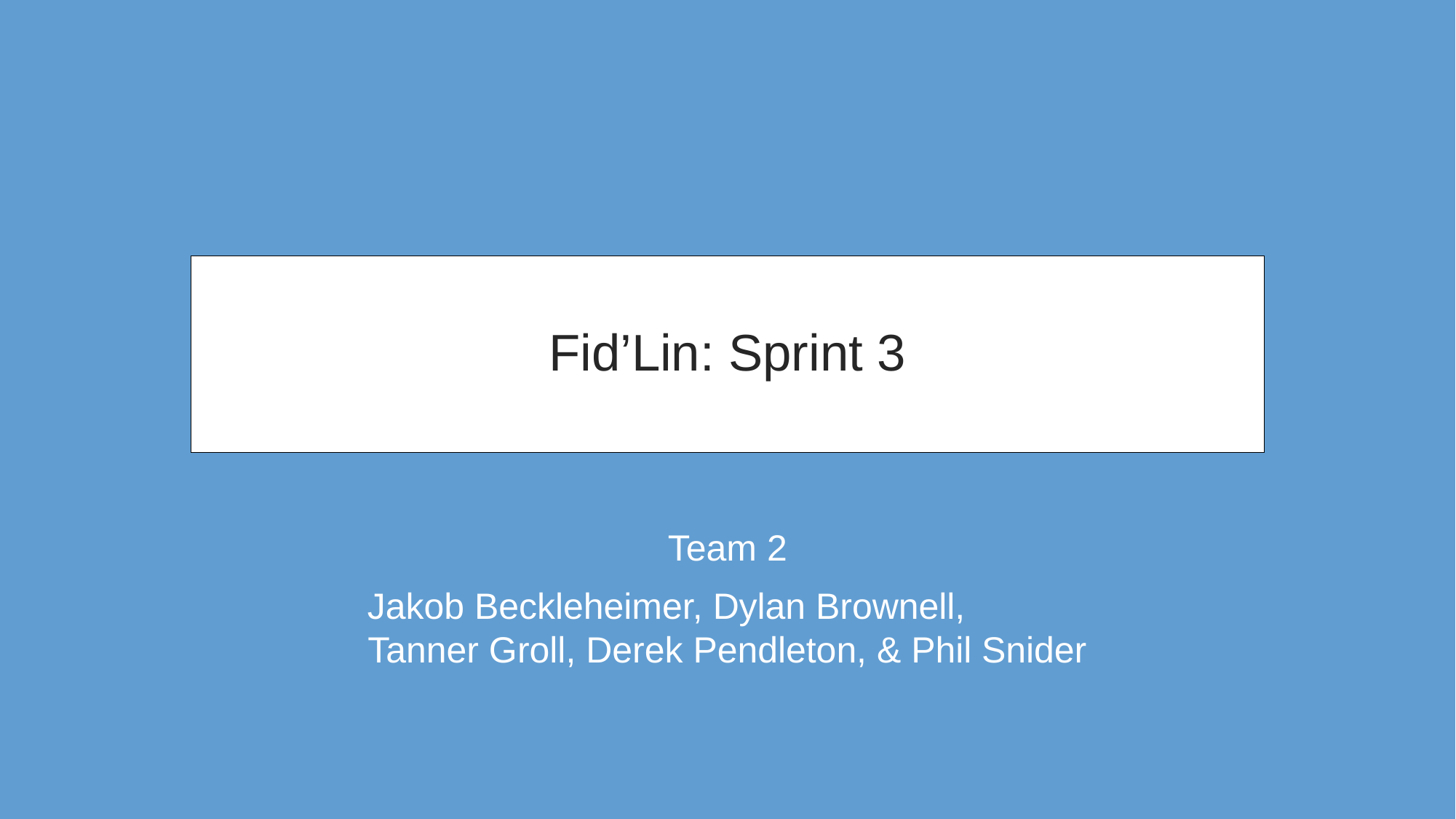

# Fid’Lin: Sprint 3
Team 2
Jakob Beckleheimer, Dylan Brownell,             Tanner Groll, Derek Pendleton, & Phil Snider